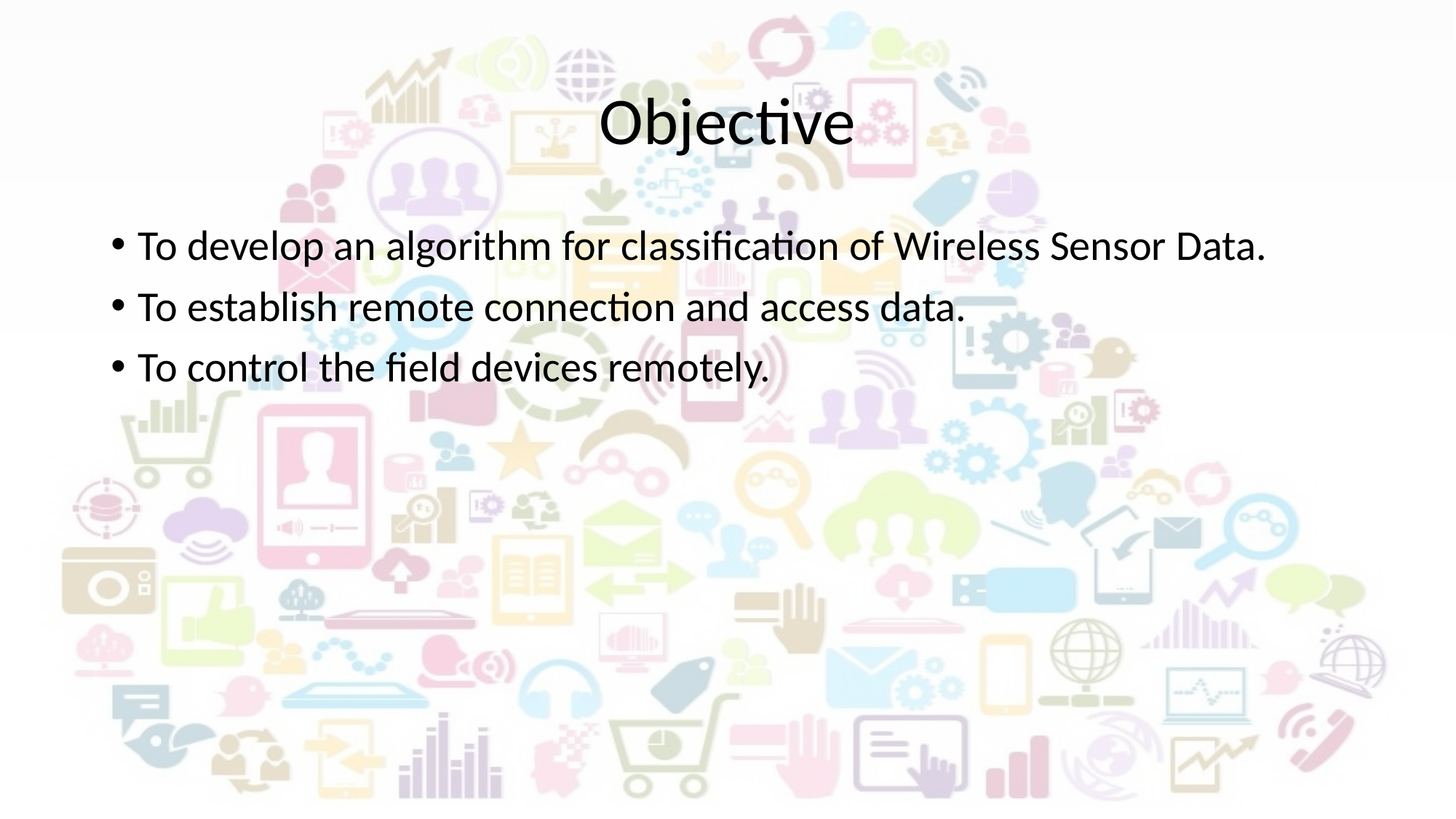

# Objective
To develop an algorithm for classification of Wireless Sensor Data.
To establish remote connection and access data.
To control the field devices remotely.